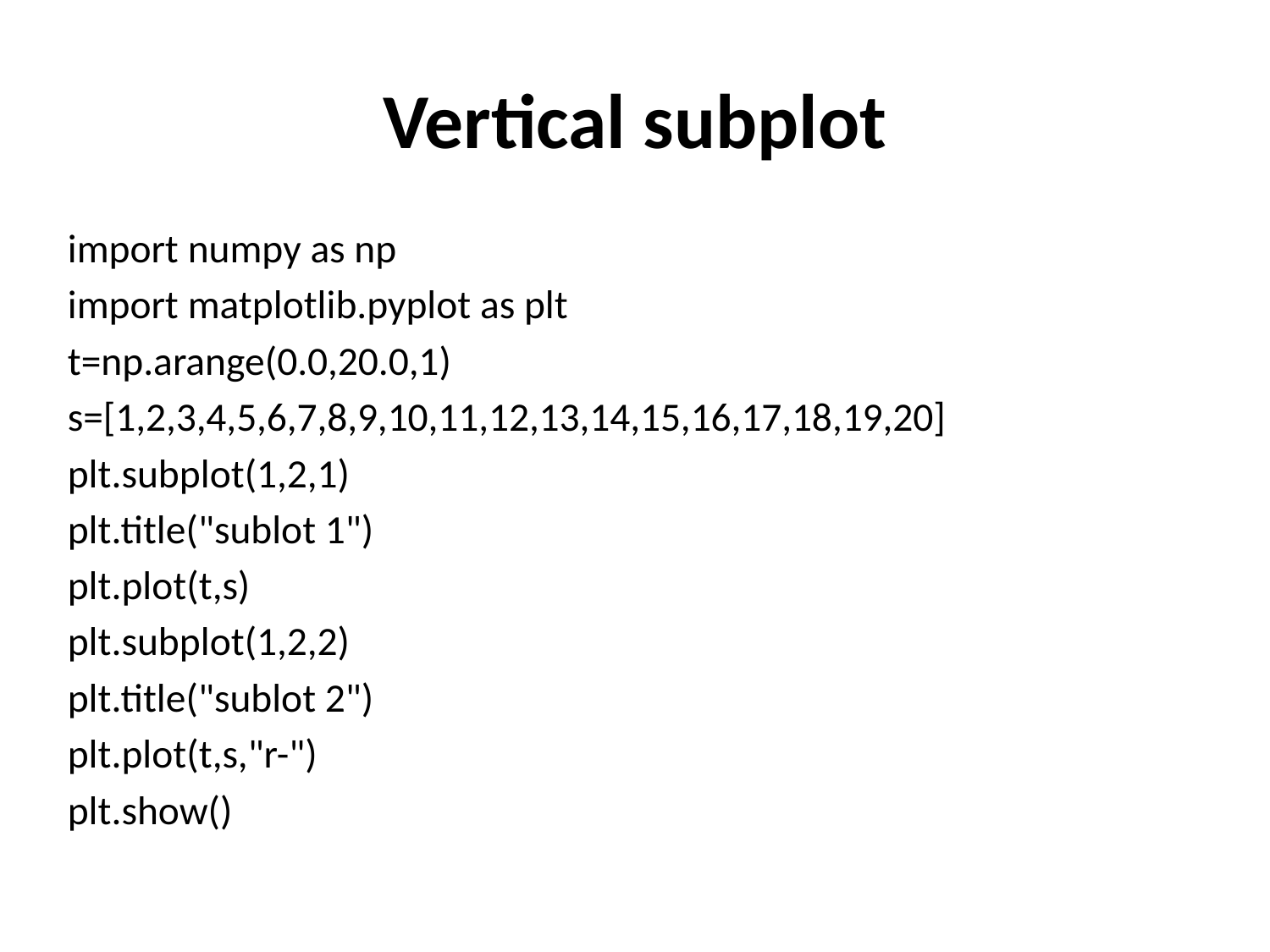

# Vertical subplot
import numpy as np
import matplotlib.pyplot as plt
t=np.arange(0.0,20.0,1)
s=[1,2,3,4,5,6,7,8,9,10,11,12,13,14,15,16,17,18,19,20]
plt.subplot(1,2,1)
plt.title("sublot 1")
plt.plot(t,s)
plt.subplot(1,2,2)
plt.title("sublot 2")
plt.plot(t,s,"r-")
plt.show()